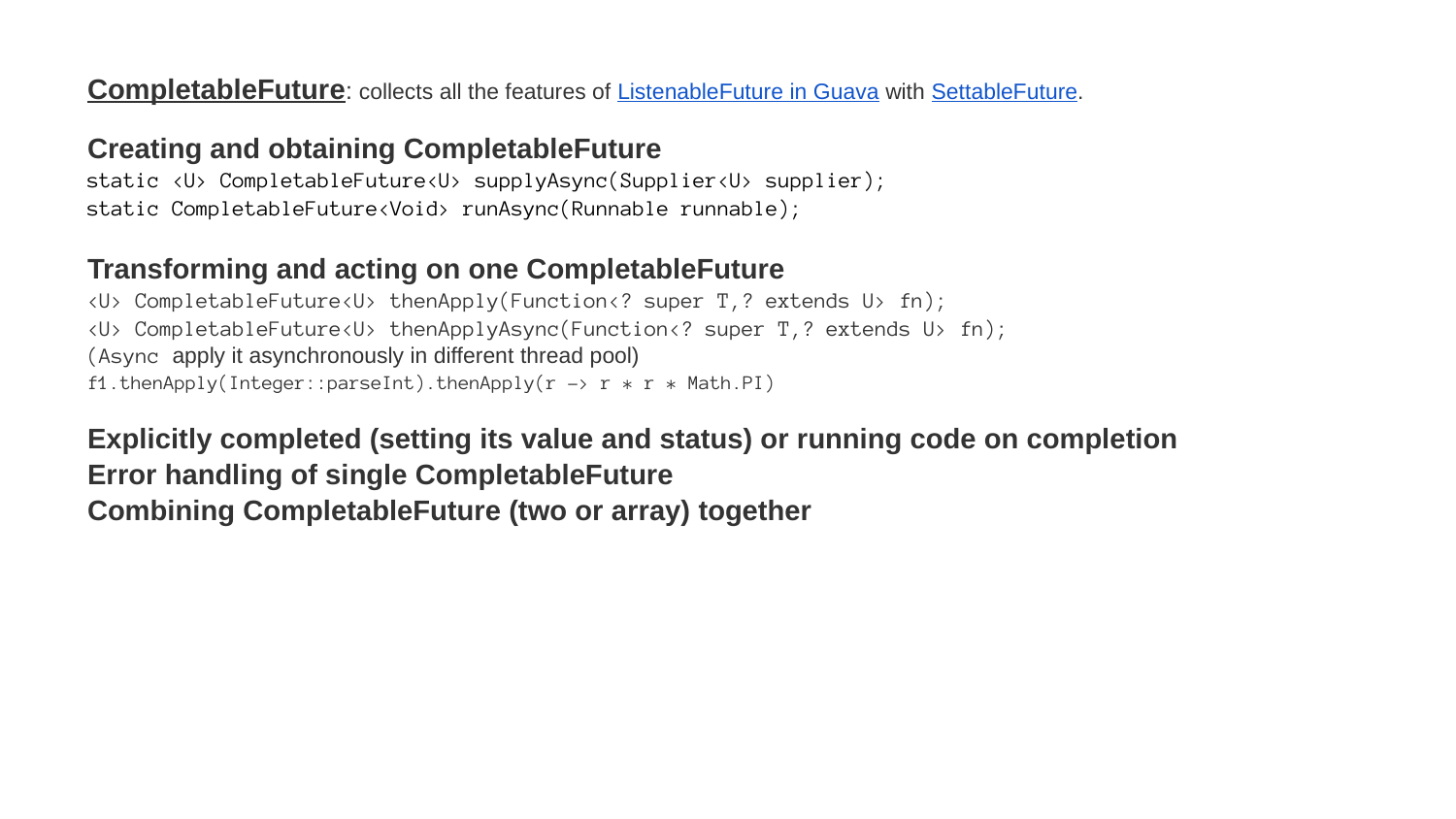

CompletableFuture: collects all the features of ListenableFuture in Guava with SettableFuture.
Creating and obtaining CompletableFuture
static <U> CompletableFuture<U> supplyAsync(Supplier<U> supplier);
static CompletableFuture<Void> runAsync(Runnable runnable);
Transforming and acting on one CompletableFuture
<U> CompletableFuture<U> thenApply(Function<? super T,? extends U> fn);
<U> CompletableFuture<U> thenApplyAsync(Function<? super T,? extends U> fn);
(Async apply it asynchronously in different thread pool)
f1.thenApply(Integer::parseInt).thenApply(r -> r * r * Math.PI)
Explicitly completed (setting its value and status) or running code on completion
Error handling of single CompletableFuture
Combining CompletableFuture (two or array) together